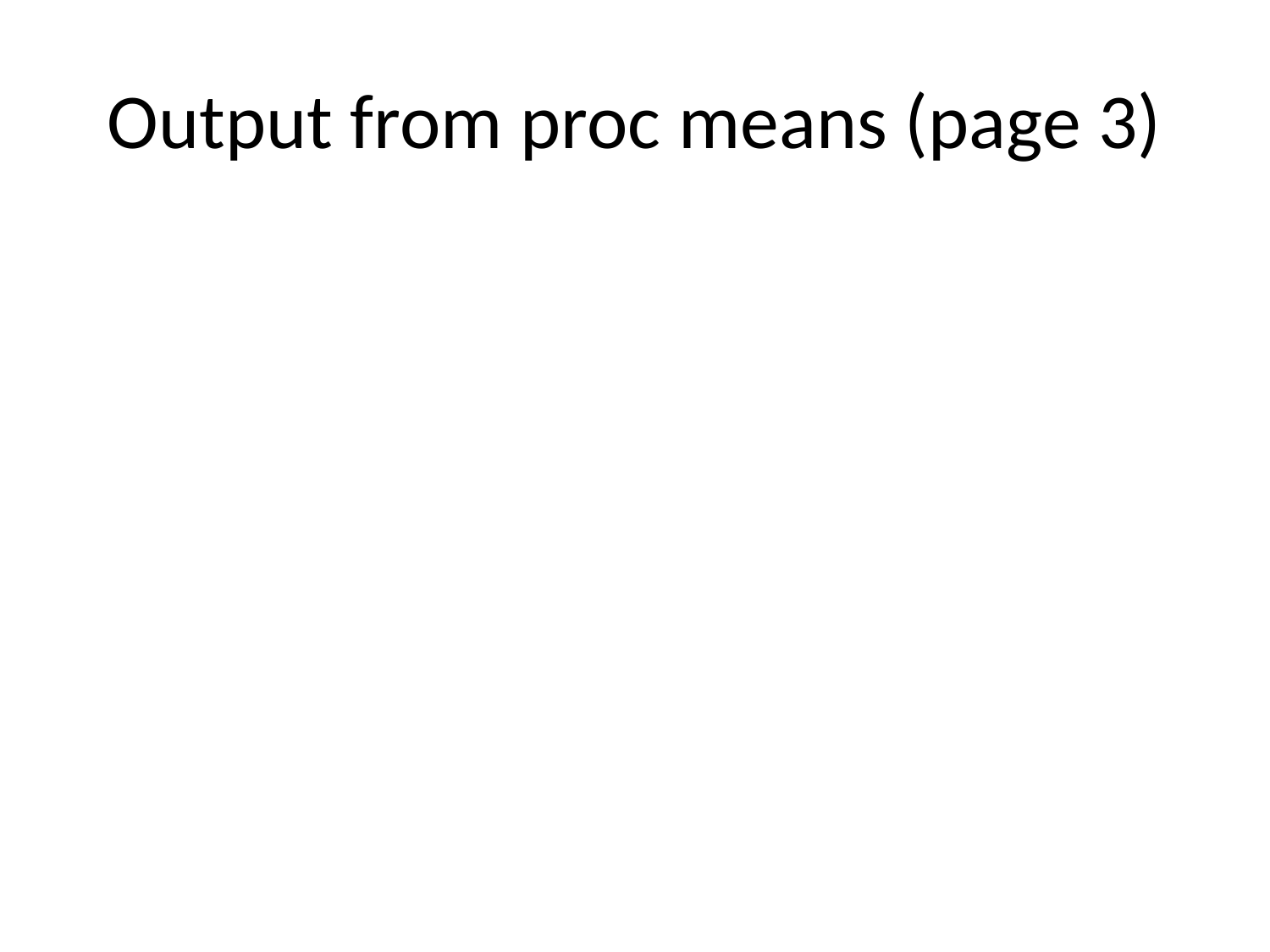

# Output from proc means (page 3)